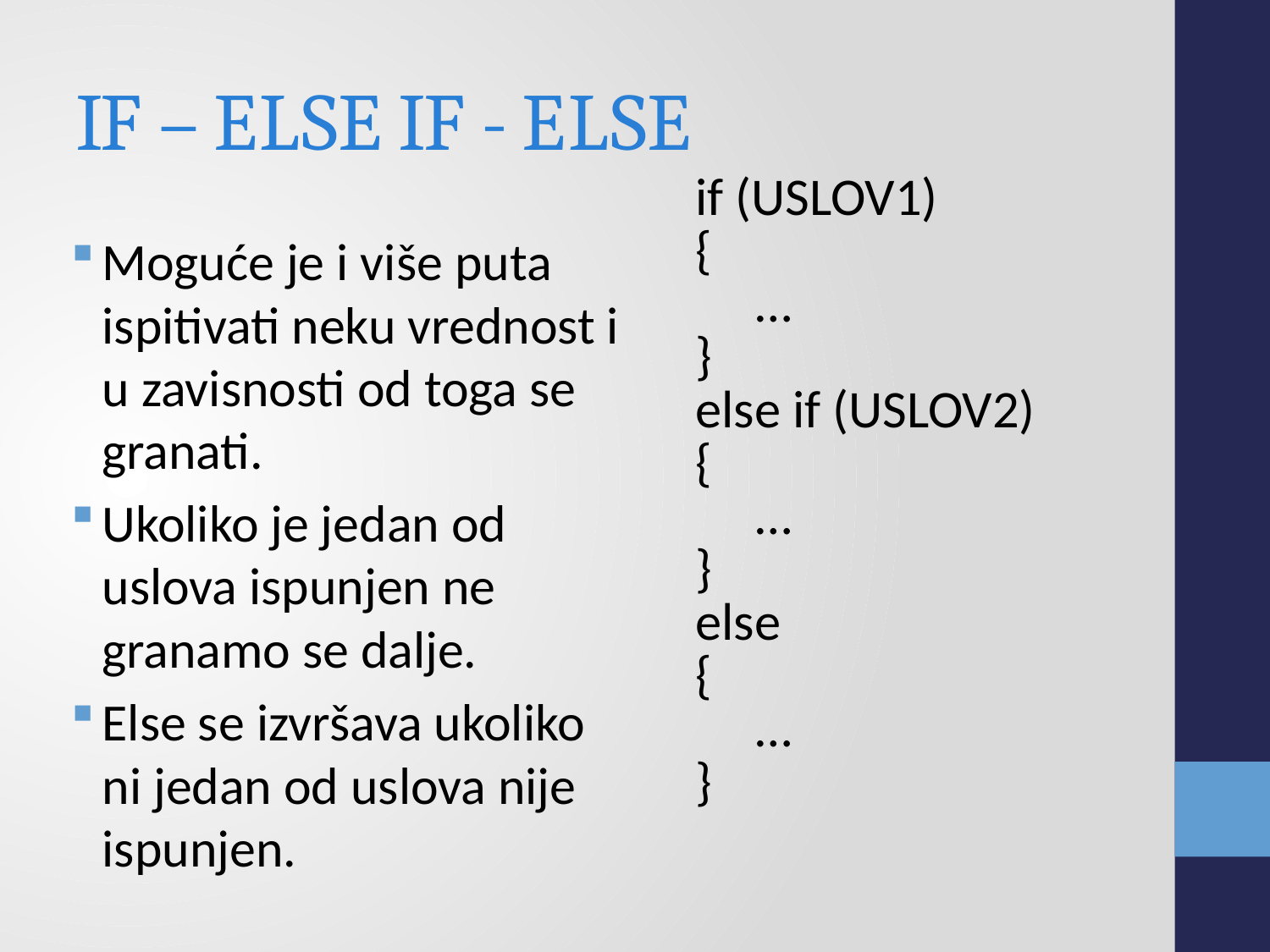

# IF – ELSE IF - ELSE
| if (USLOV1) { … } else if (USLOV2) { … } else { … } |  |
| --- | --- |
Moguće je i više puta ispitivati neku vrednost i u zavisnosti od toga se granati.
Ukoliko je jedan od uslova ispunjen ne granamo se dalje.
Else se izvršava ukoliko ni jedan od uslova nije ispunjen.